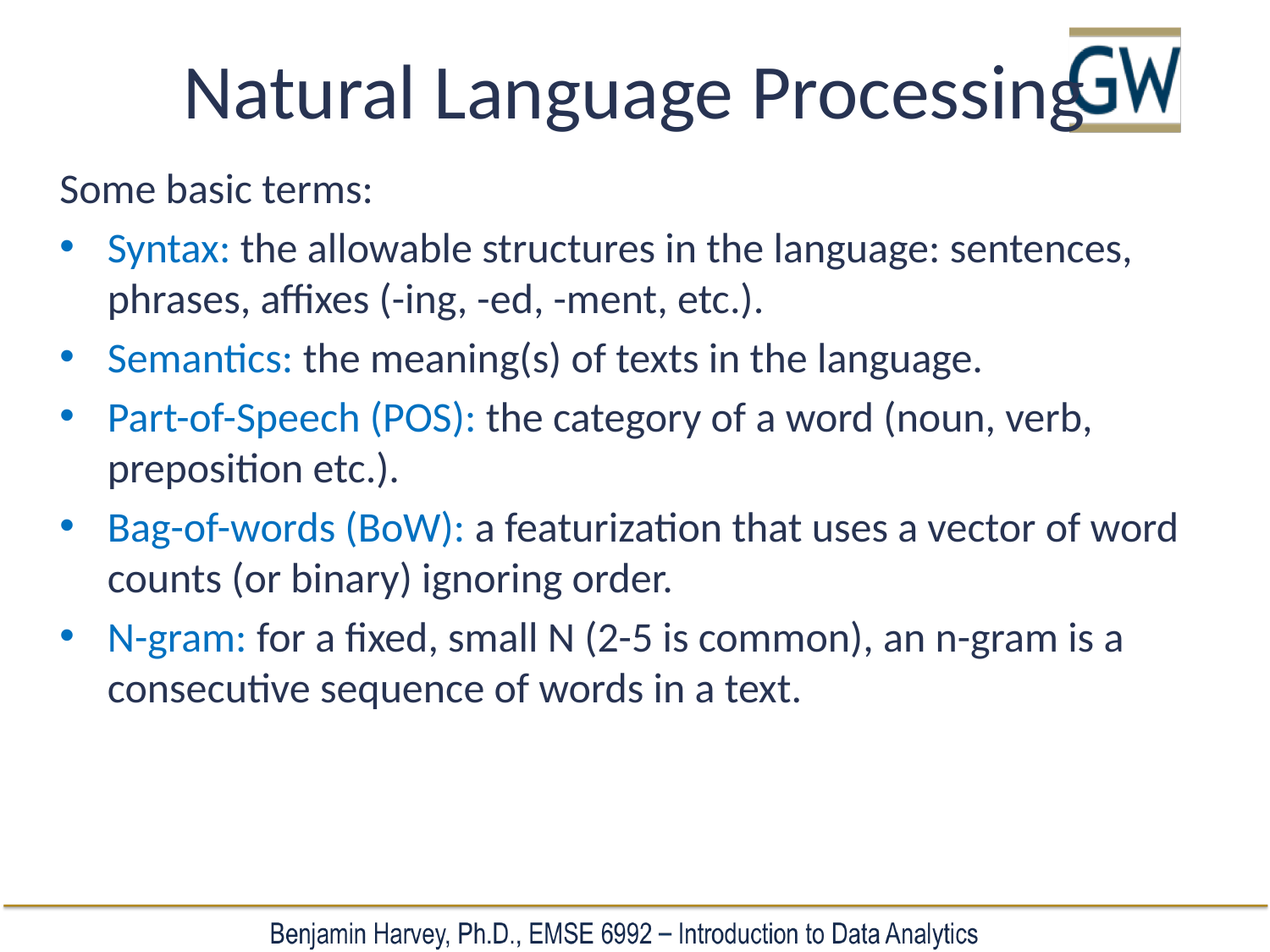

# Natural Language Processing
Some basic terms:
Syntax: the allowable structures in the language: sentences, phrases, affixes (-ing, -ed, -ment, etc.).
Semantics: the meaning(s) of texts in the language.
Part-of-Speech (POS): the category of a word (noun, verb, preposition etc.).
Bag-of-words (BoW): a featurization that uses a vector of word counts (or binary) ignoring order.
N-gram: for a fixed, small N (2-5 is common), an n-gram is a consecutive sequence of words in a text.